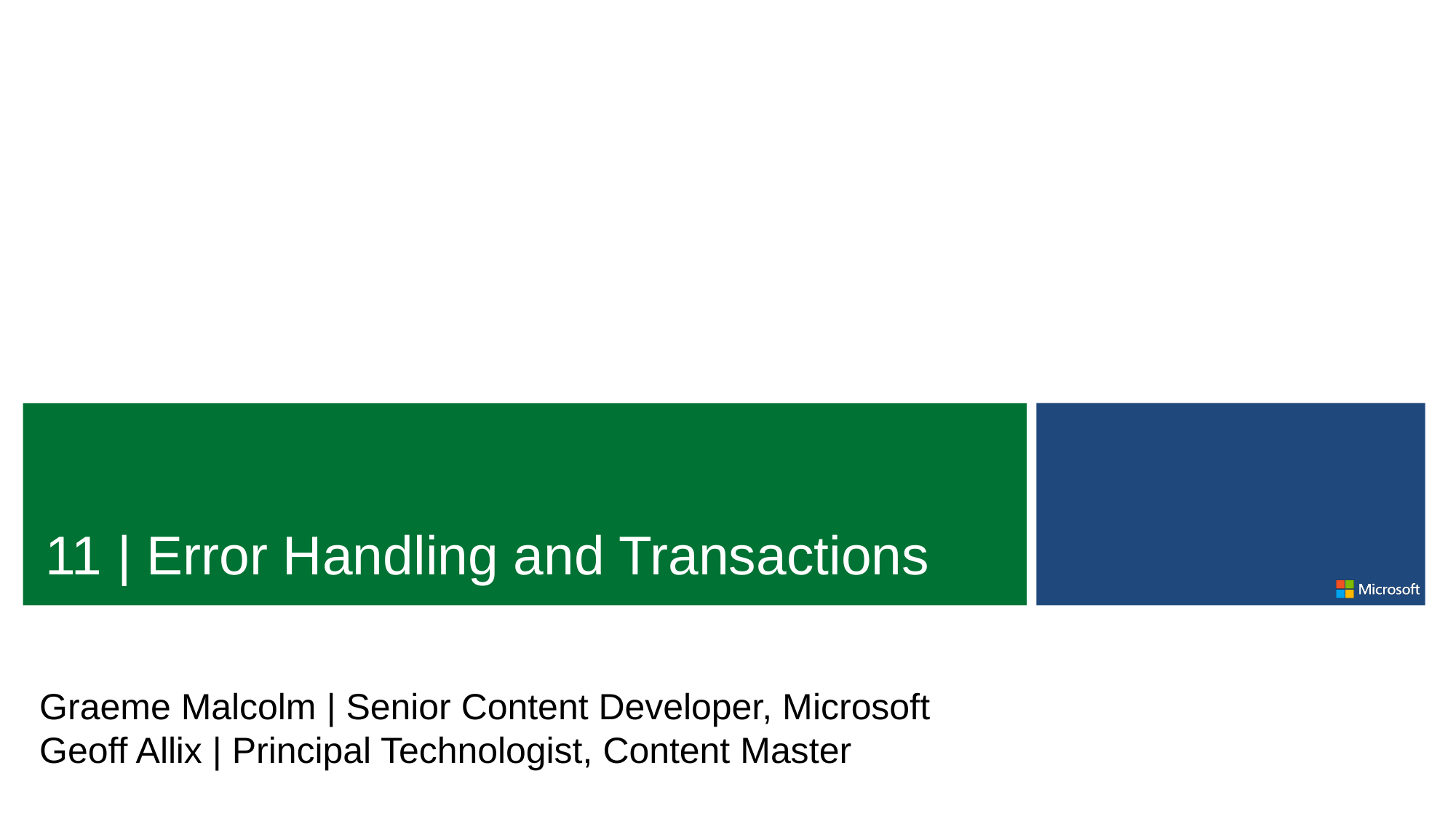

11 | Error Handling and Transactions
Graeme Malcolm | Senior Content Developer, Microsoft
Geoff Allix | Principal Technologist, Content Master